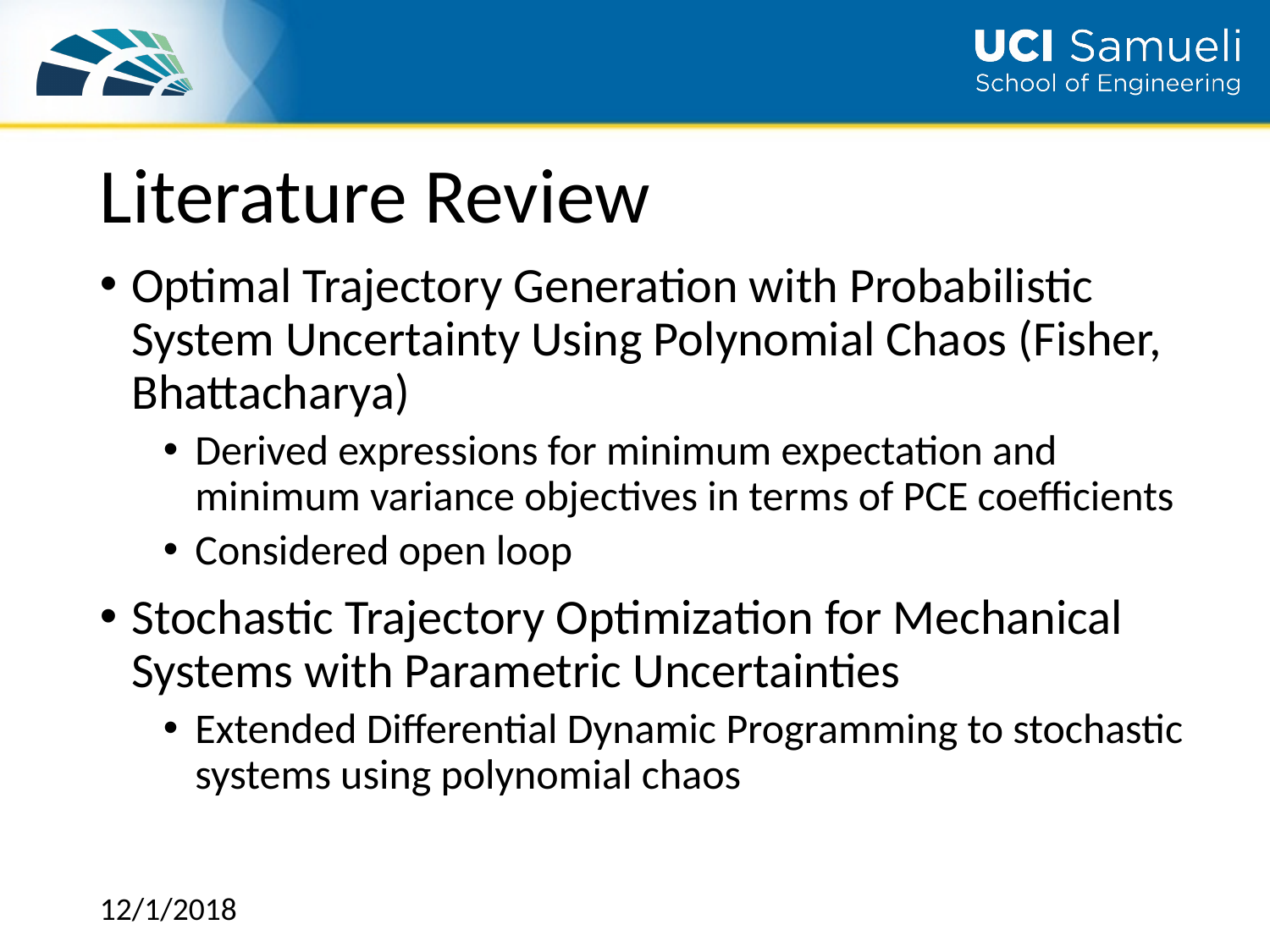

# Literature Review
Optimal Trajectory Generation with Probabilistic System Uncertainty Using Polynomial Chaos (Fisher, Bhattacharya)
Derived expressions for minimum expectation and minimum variance objectives in terms of PCE coefficients
Considered open loop
Stochastic Trajectory Optimization for Mechanical Systems with Parametric Uncertainties
Extended Differential Dynamic Programming to stochastic systems using polynomial chaos
12/1/2018